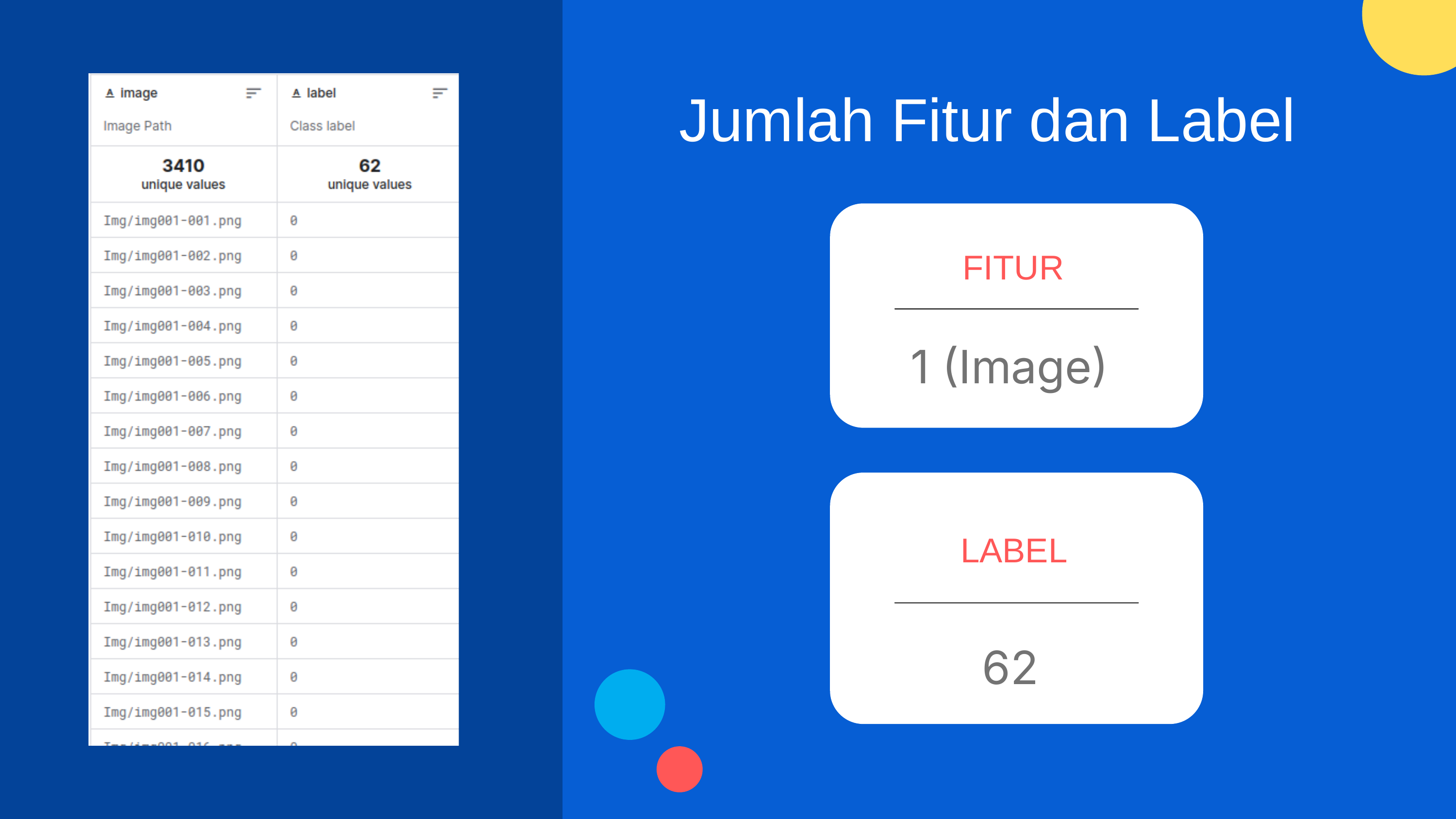

Jumlah Fitur dan Label

FITUR

1 (Image)

LABEL

62